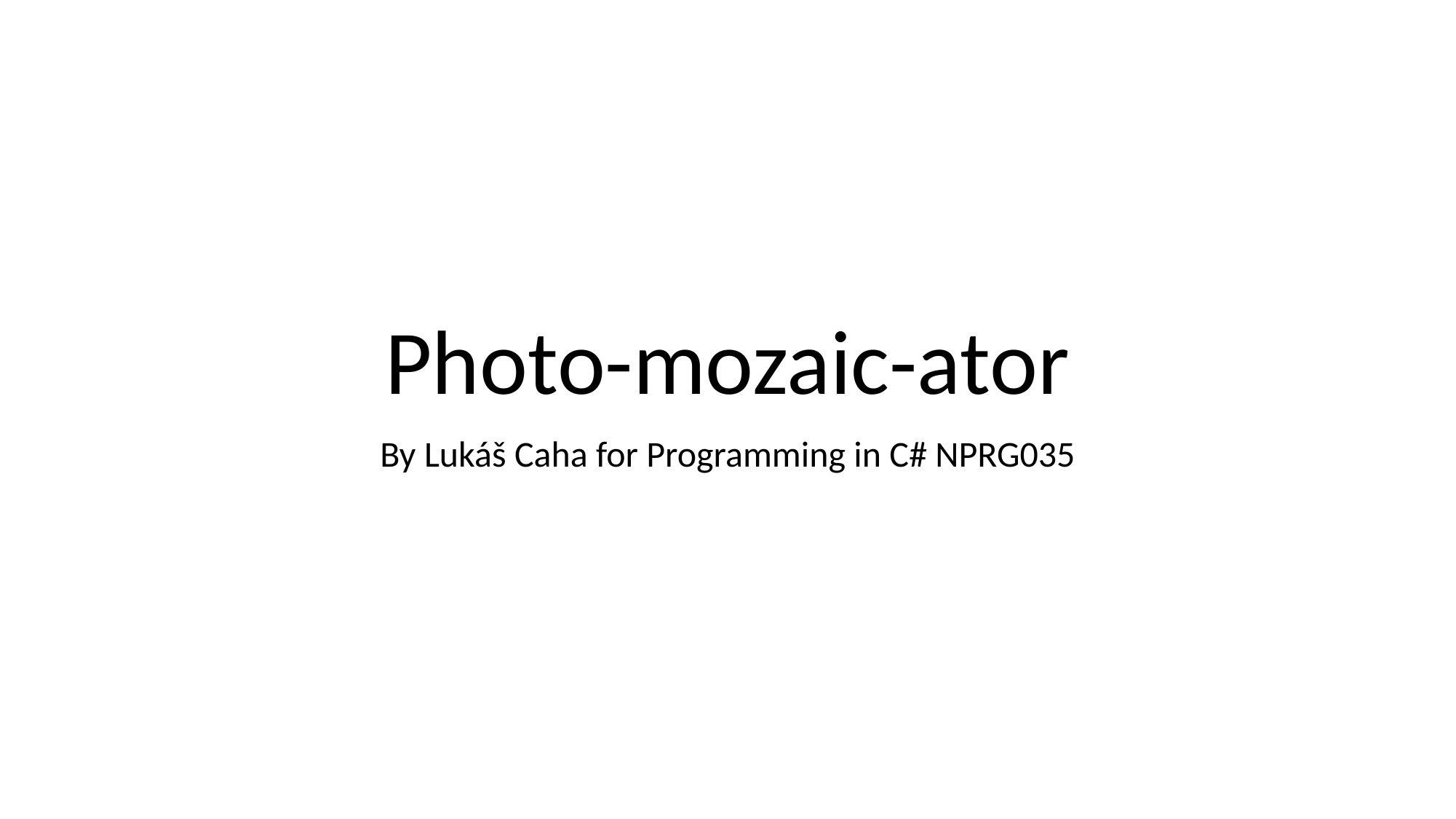

# Photo-mozaic-ator
By Lukáš Caha for Programming in C# NPRG035